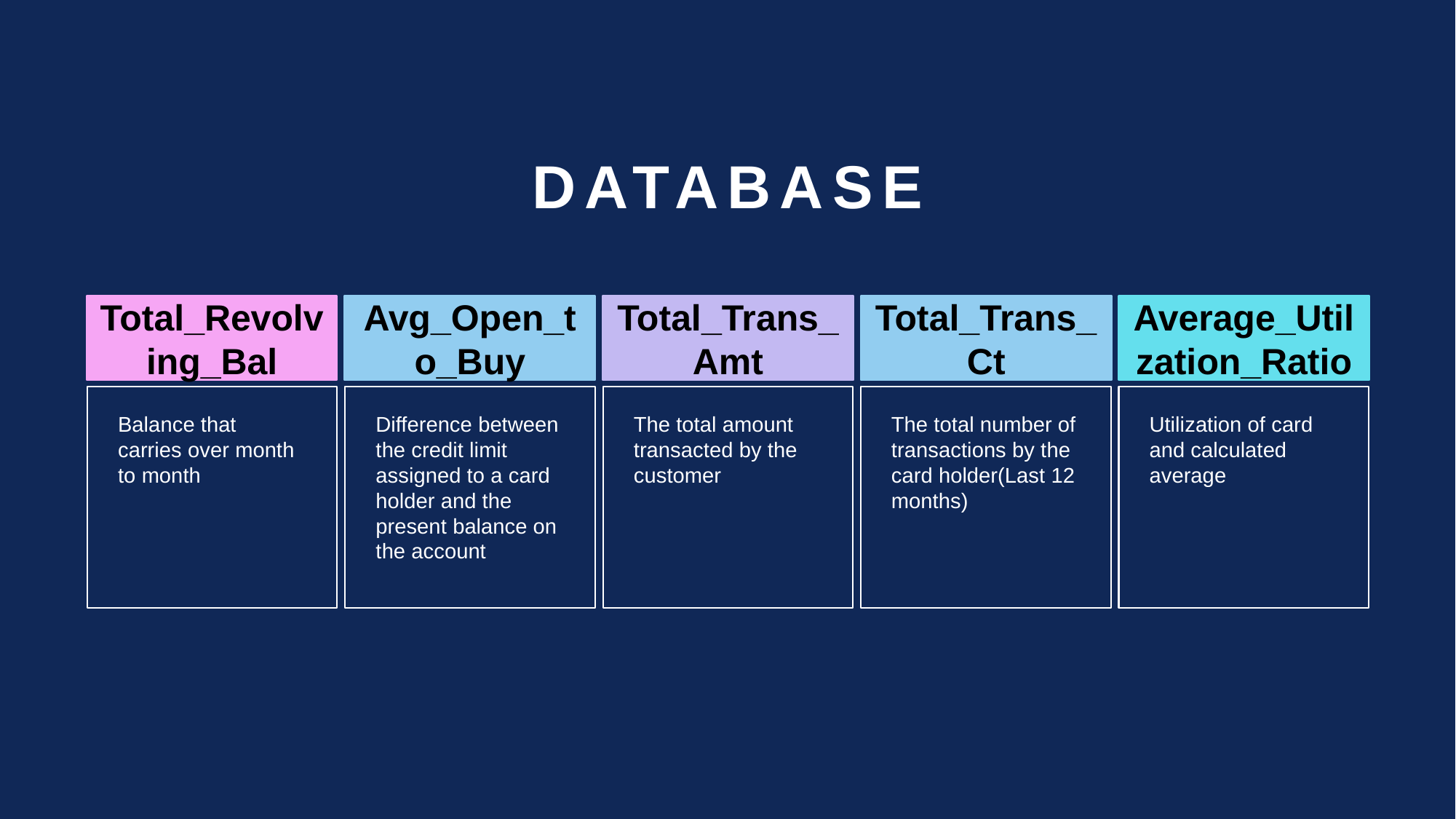

# database
Total_Revolving_Bal
Avg_Open_to_Buy
Total_Trans_Amt
Total_Trans_Ct
Average_Utilzation_Ratio
Balance that carries over month to month
Difference between the credit limit assigned to a card
holder and the present balance on the account
The total amount transacted by the customer
The total number of transactions by the card holder(Last 12
months)
Utilization of card and calculated average